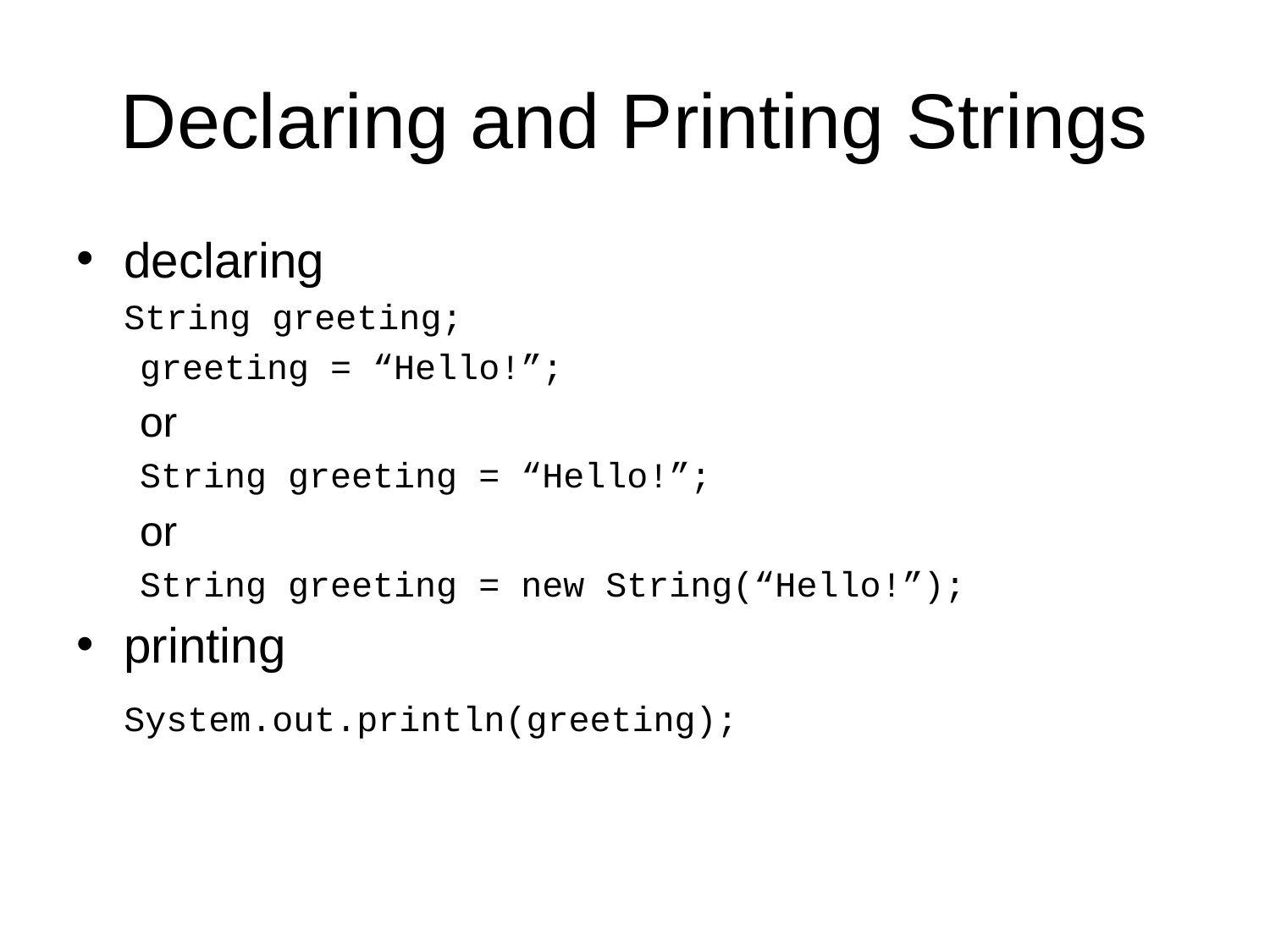

# Declaring and Printing Strings
declaring
	String greeting;
greeting = “Hello!”;
or
String greeting = “Hello!”;
or
String greeting = new String(“Hello!”);
printing
	System.out.println(greeting);